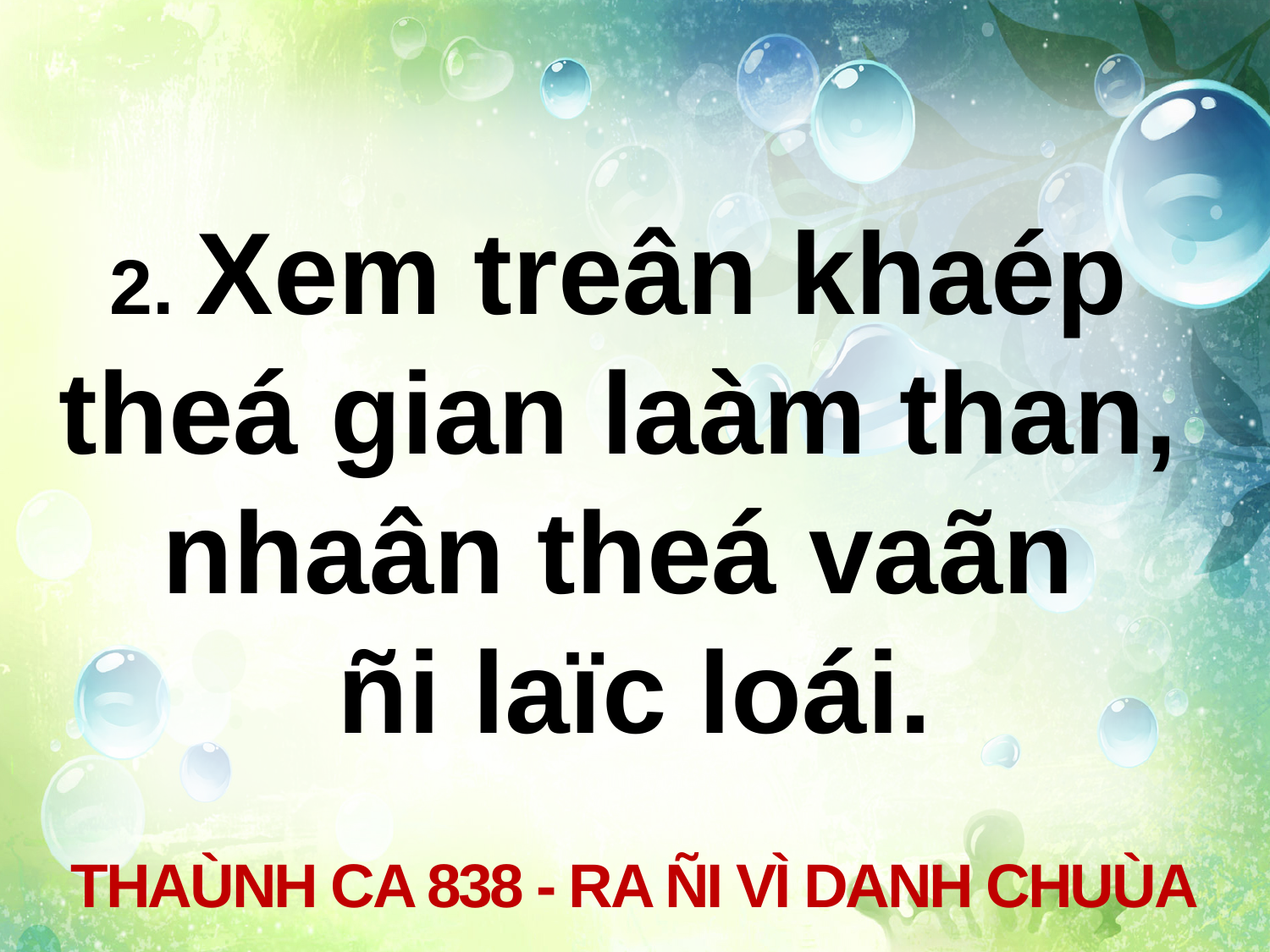

2. Xem treân khaép
theá gian laàm than,
nhaân theá vaãn
ñi laïc loái.
THAÙNH CA 838 - RA ÑI VÌ DANH CHUÙA